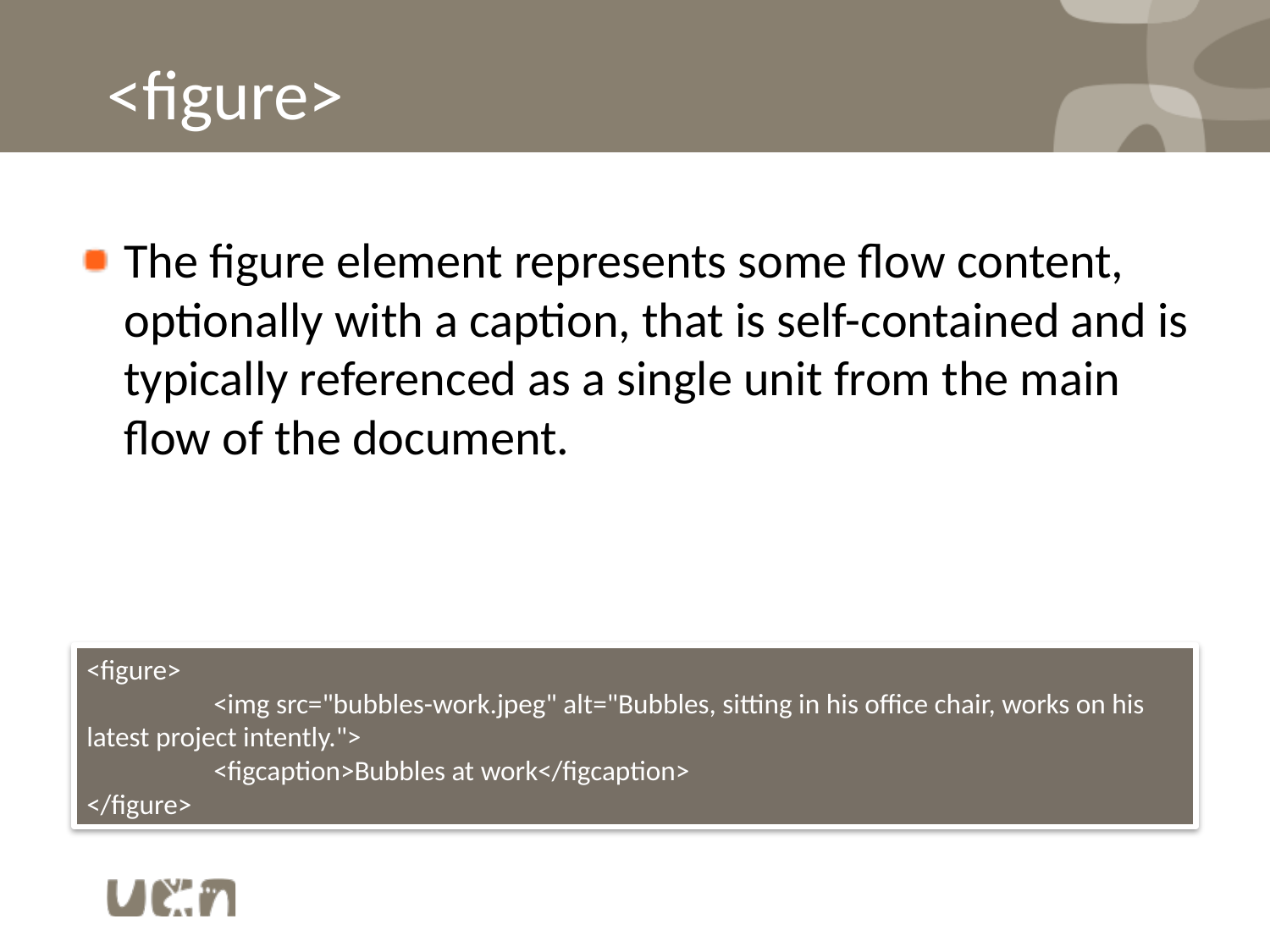

# <figure>
The figure element represents some flow content, optionally with a caption, that is self-contained and is typically referenced as a single unit from the main flow of the document.
<figure>
	<img src="bubbles-work.jpeg" alt="Bubbles, sitting in his office chair, works on his latest project intently.">
	<figcaption>Bubbles at work</figcaption>
</figure>